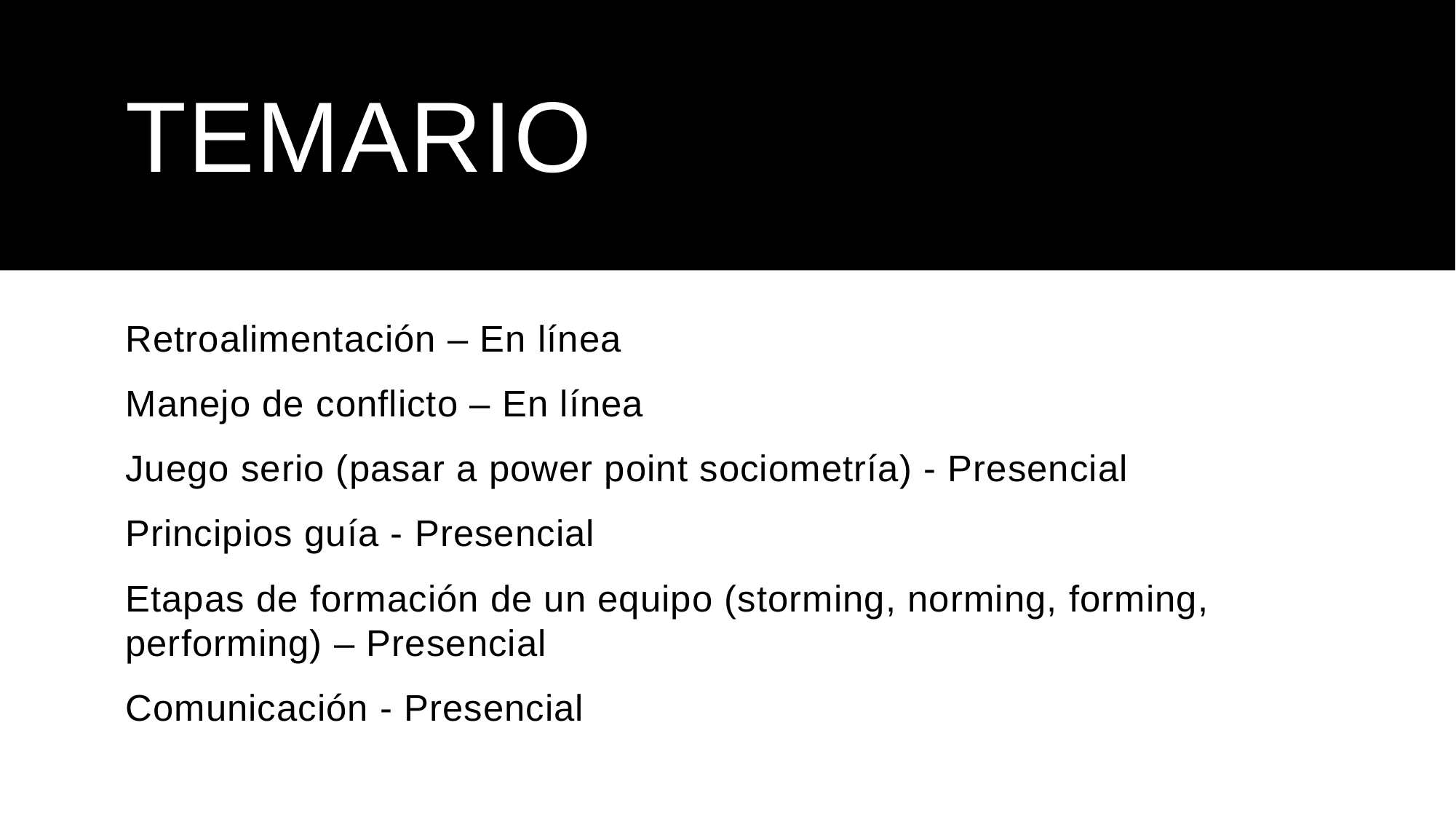

# Temario
Retroalimentación – En línea
Manejo de conflicto – En línea
Juego serio (pasar a power point sociometría) - Presencial
Principios guía - Presencial
Etapas de formación de un equipo (storming, norming, forming, performing) – Presencial
Comunicación - Presencial